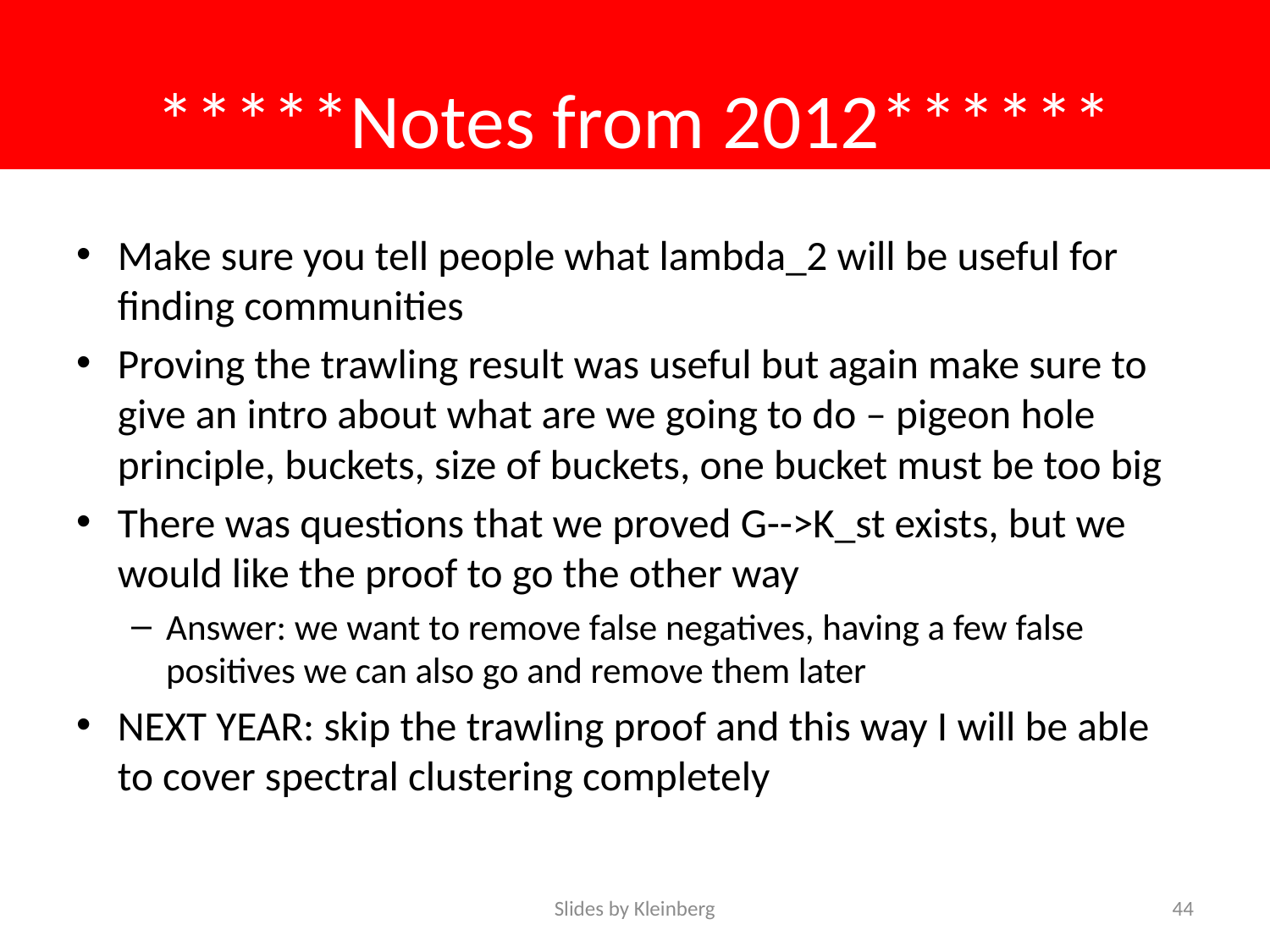

# *****Notes from 2012******
Make sure you tell people what lambda_2 will be useful for finding communities
Proving the trawling result was useful but again make sure to give an intro about what are we going to do – pigeon hole principle, buckets, size of buckets, one bucket must be too big
There was questions that we proved G-->K_st exists, but we would like the proof to go the other way
Answer: we want to remove false negatives, having a few false positives we can also go and remove them later
NEXT YEAR: skip the trawling proof and this way I will be able to cover spectral clustering completely
Slides by Kleinberg
44